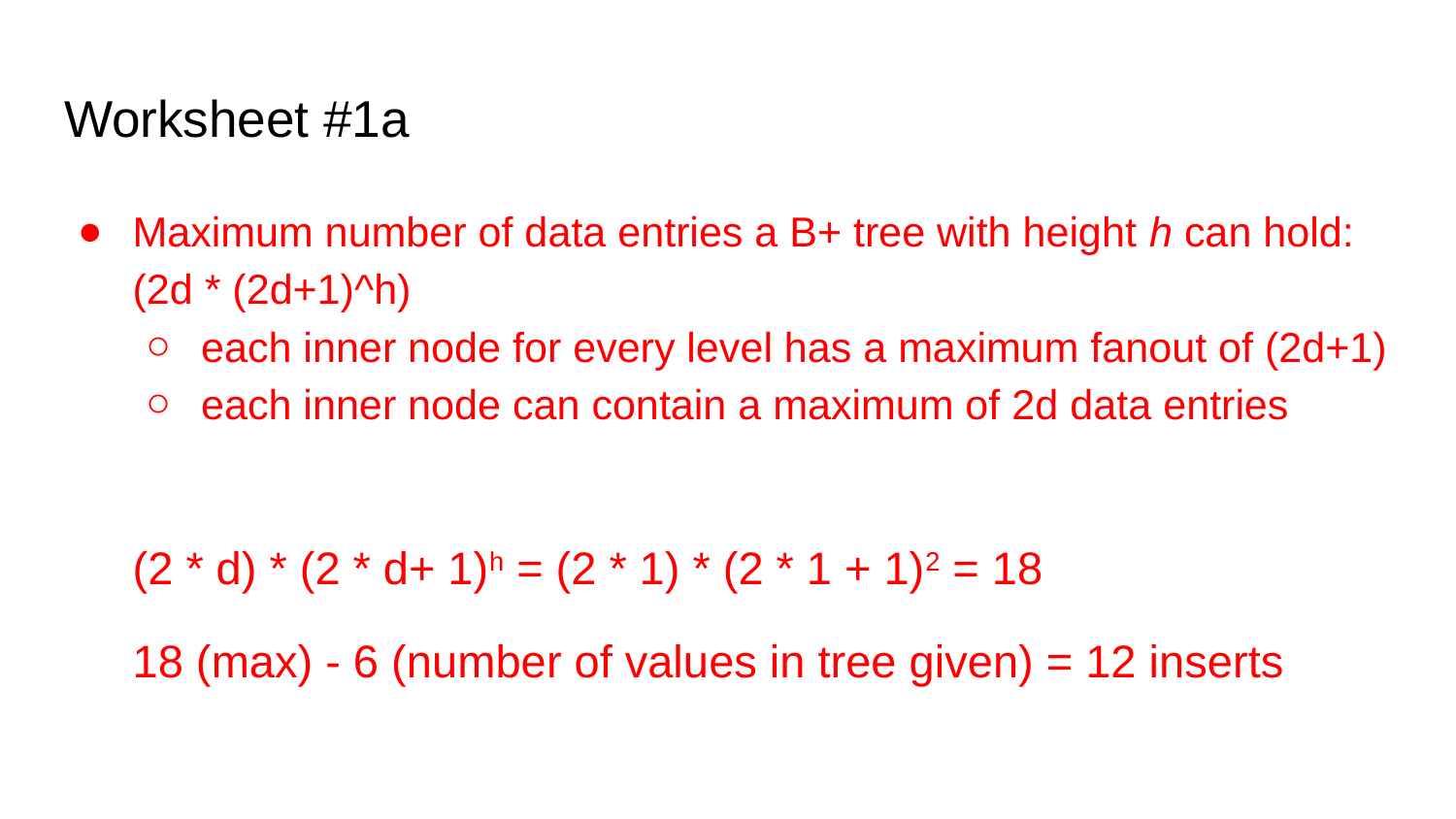

# Worksheet #1a

Maximum number of data entries a B+ tree with height h can hold: (2d * (2d+1)^h)
each inner node for every level has a maximum fanout of (2d+1)
each inner node can contain a maximum of 2d data entries

(2 * d) * (2 * d+ 1)h = (2 * 1) * (2 * 1 + 1)2 = 18
18 (max) - 6 (number of values in tree given) = 12 inserts